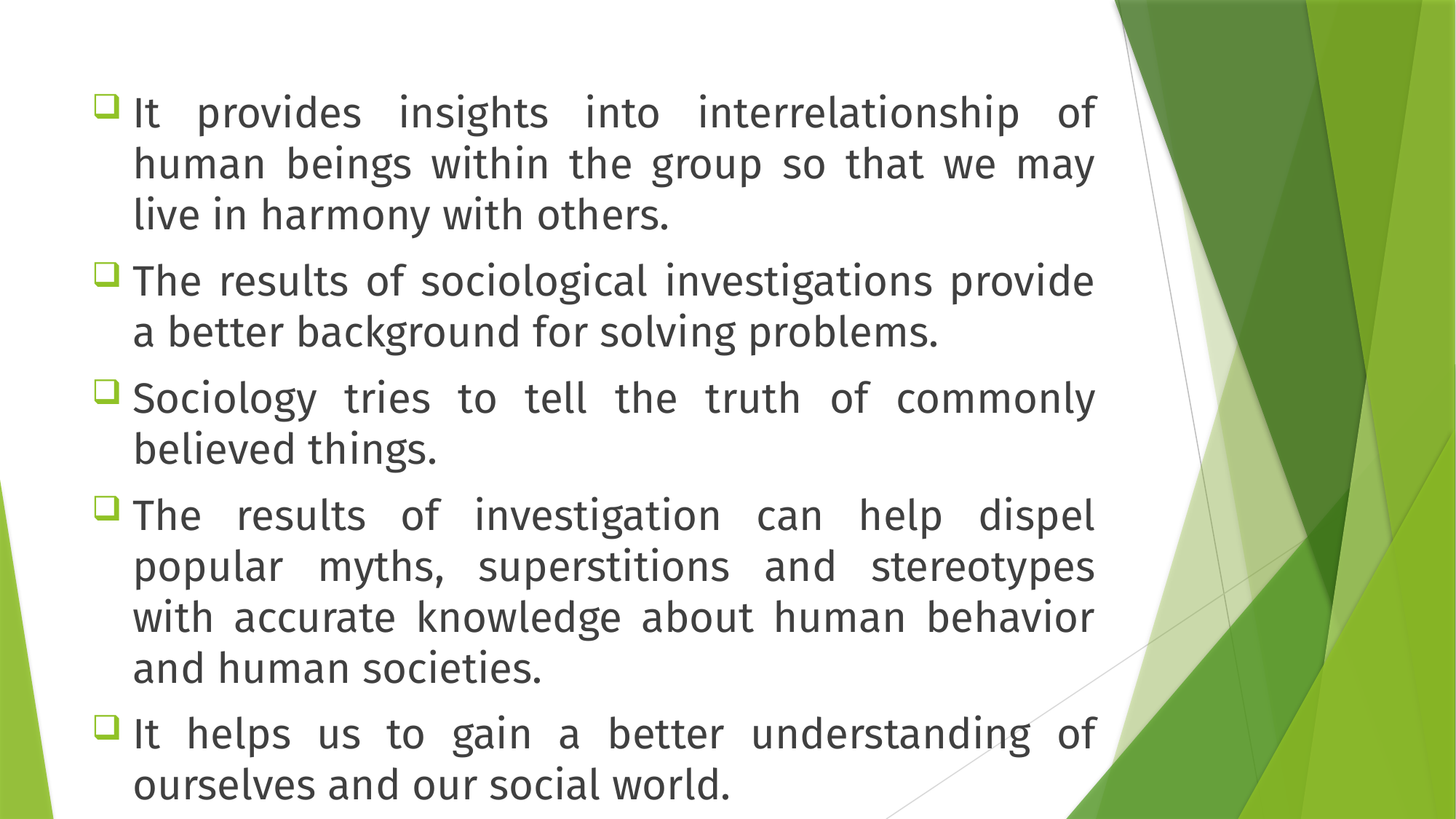

#
It provides insights into interrelationship of human beings within the group so that we may live in harmony with others.
The results of sociological investigations provide a better background for solving problems.
Sociology tries to tell the truth of commonly believed things.
The results of investigation can help dispel popular myths, superstitions and stereotypes with accurate knowledge about human behavior and human societies.
It helps us to gain a better understanding of ourselves and our social world.